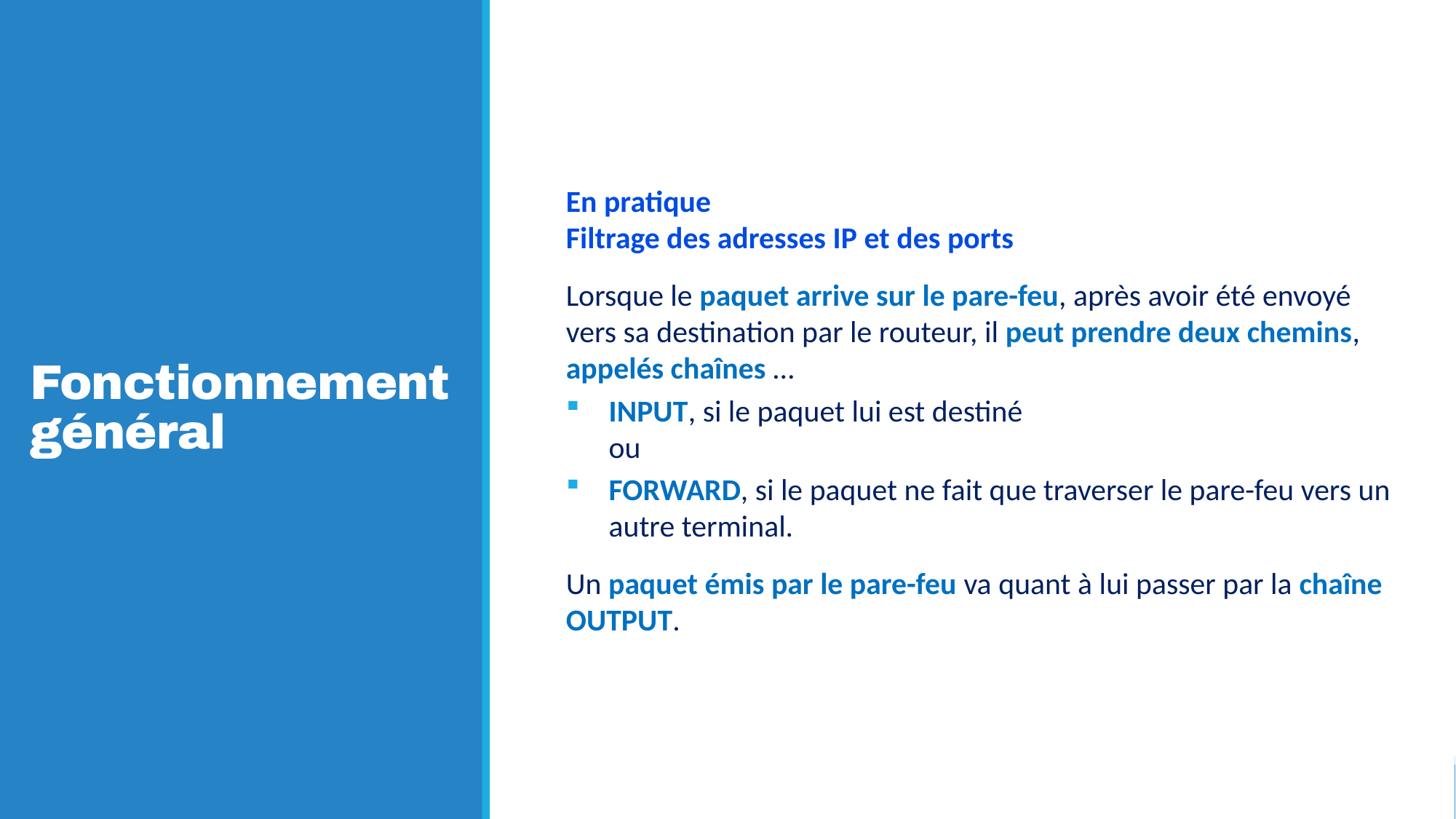

# Fonctionnement général
En pratique
Filtrage des adresses IP et des ports
Lorsque le paquet arrive sur le pare-feu, après avoir été envoyé vers sa destination par le routeur, il peut prendre deux chemins, appelés chaînes …
INPUT, si le paquet lui est destiné
ou
FORWARD, si le paquet ne fait que traverser le pare-feu vers un autre terminal.
Un paquet émis par le pare-feu va quant à lui passer par la chaîne OUTPUT.